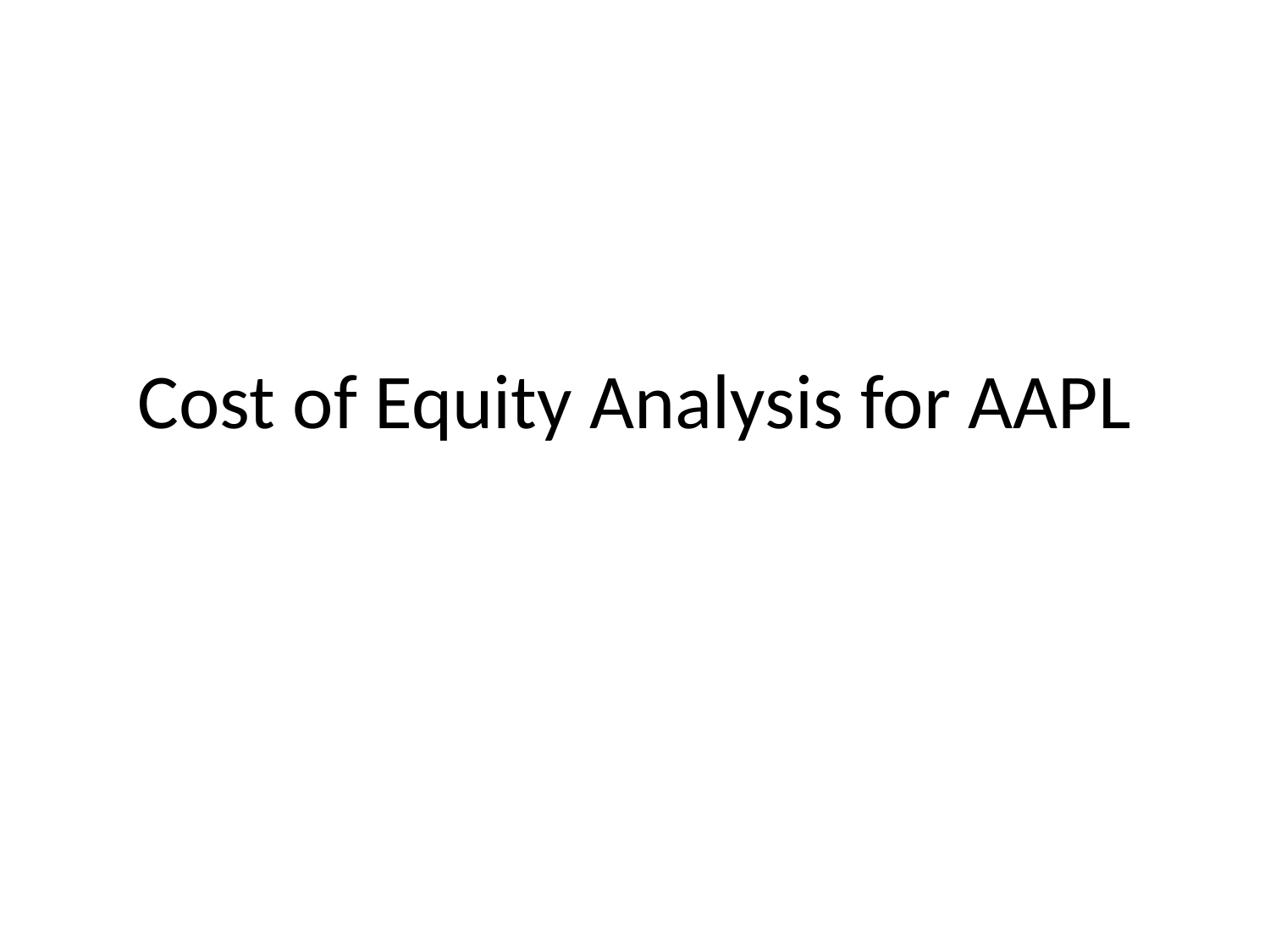

# Cost of Equity Analysis for AAPL